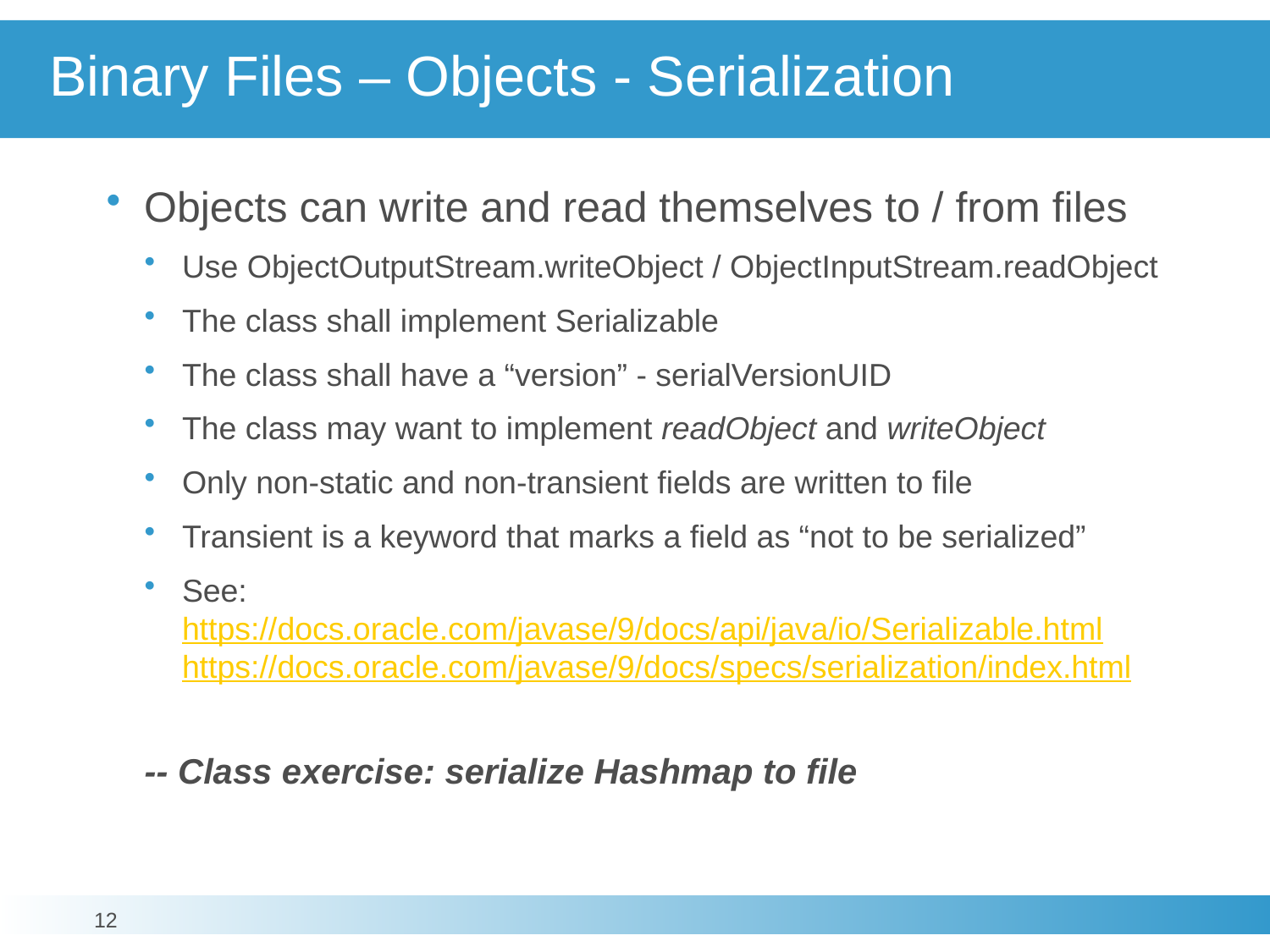

# Binary Files – Objects - Serialization
Objects can write and read themselves to / from files
Use ObjectOutputStream.writeObject / ObjectInputStream.readObject
The class shall implement Serializable
The class shall have a “version” - serialVersionUID
The class may want to implement readObject and writeObject
Only non-static and non-transient fields are written to file
Transient is a keyword that marks a field as “not to be serialized”
See:
https://docs.oracle.com/javase/9/docs/api/java/io/Serializable.html
https://docs.oracle.com/javase/9/docs/specs/serialization/index.html

-- Class exercise: serialize Hashmap to file

12